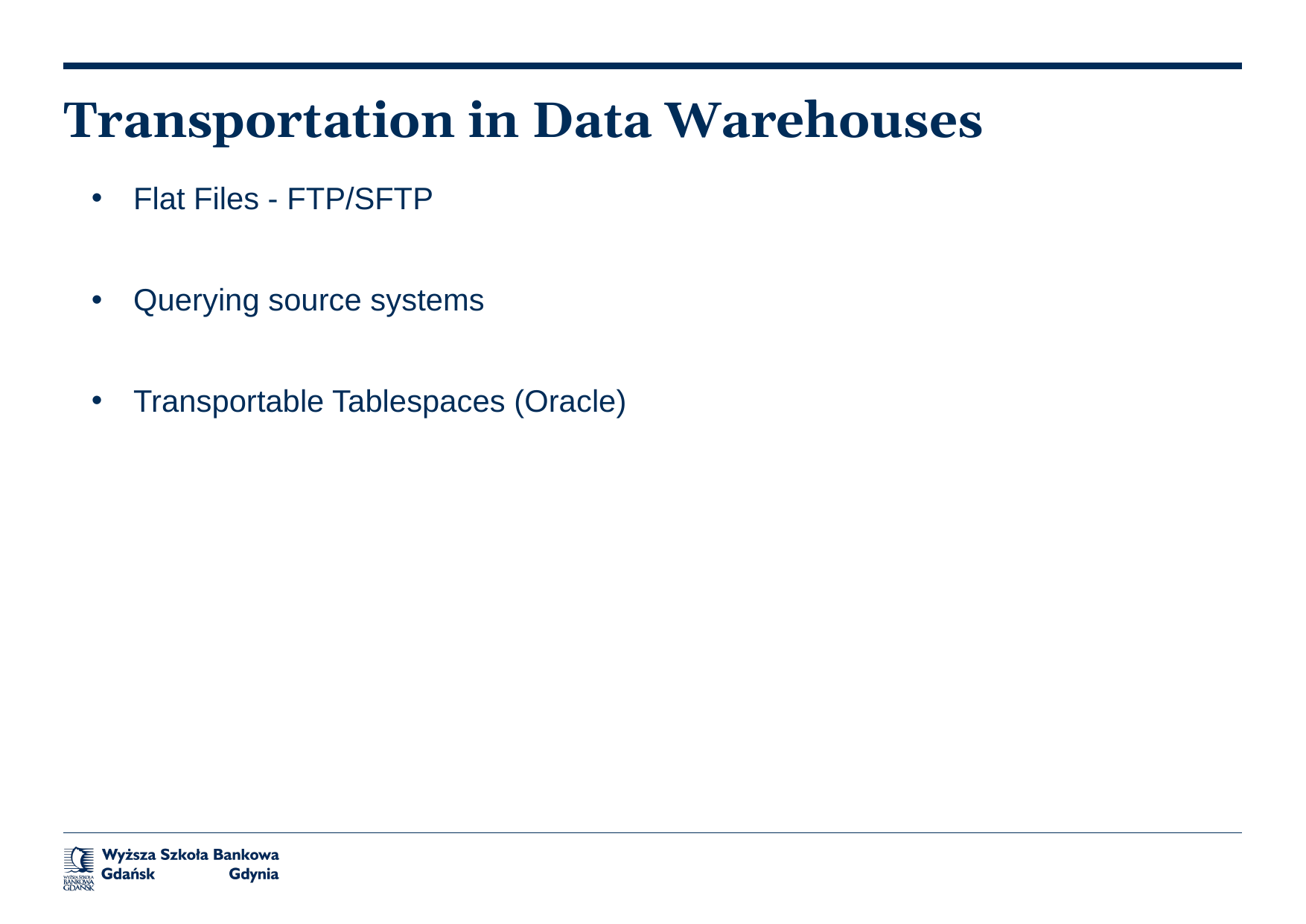

# Transportation in Data Warehouses
Flat Files - FTP/SFTP

Querying source systems

Transportable Tablespaces (Oracle)